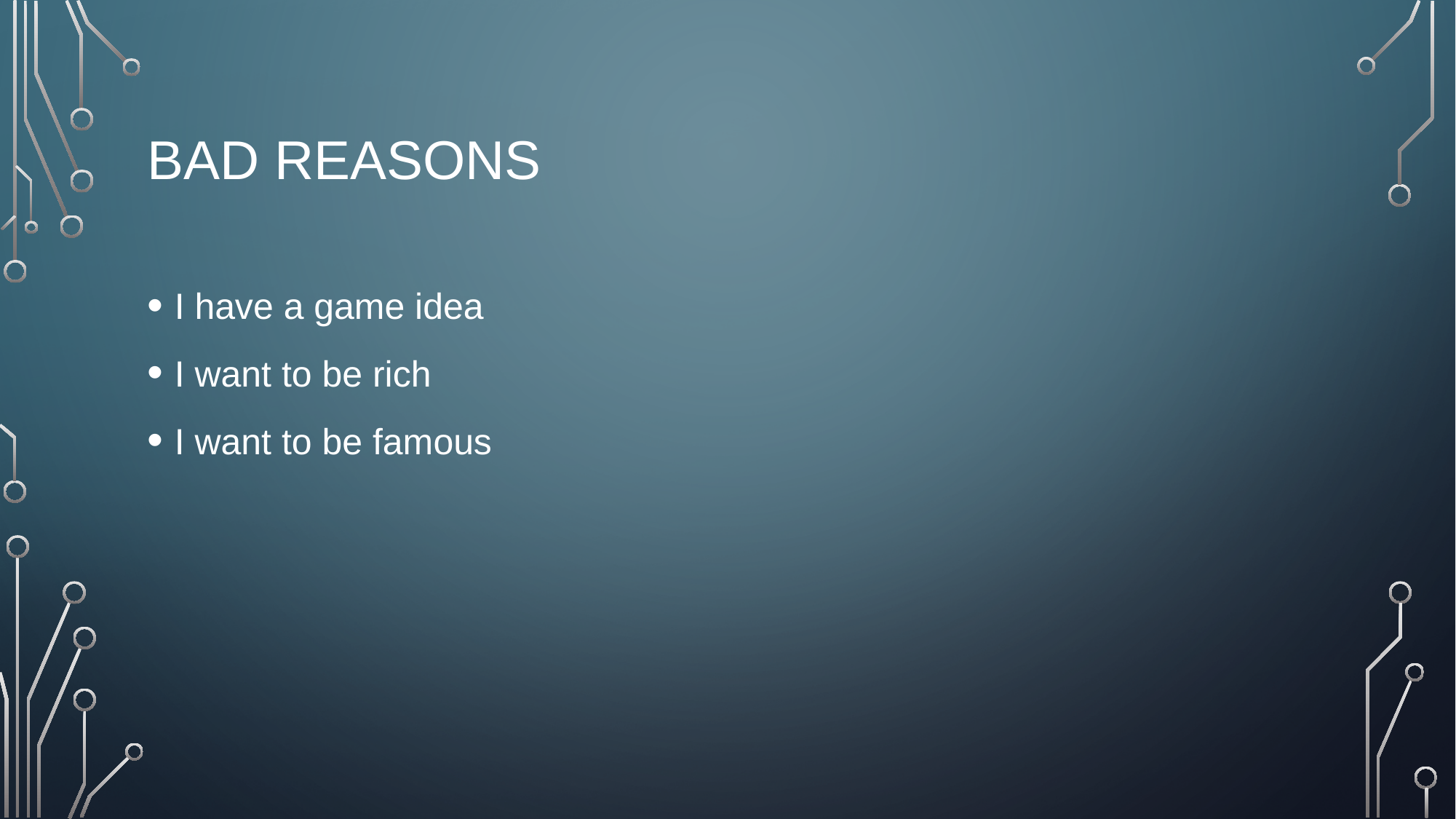

# Bad reasons
I have a game idea
I want to be rich
I want to be famous